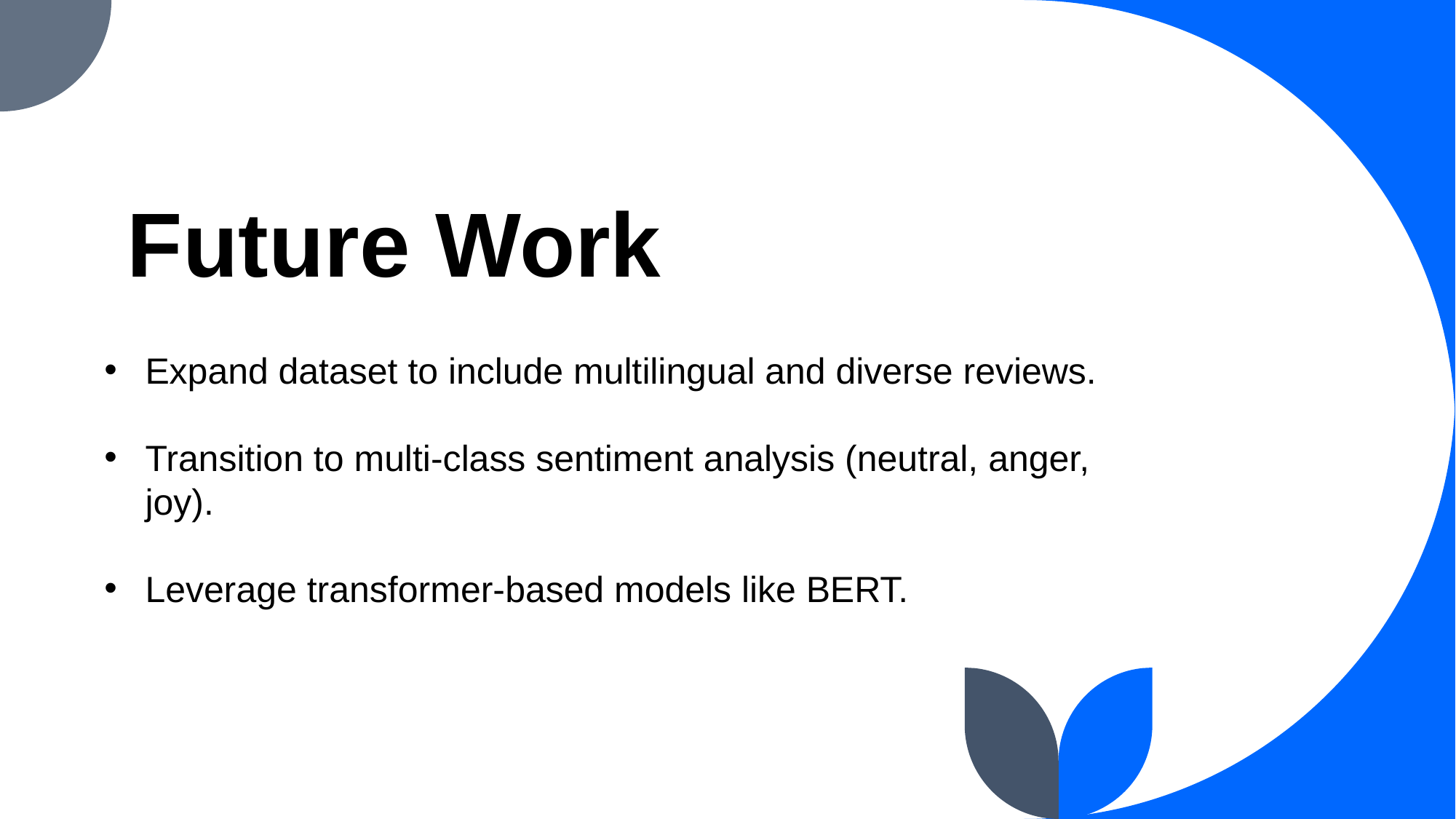

# Future Work
Expand dataset to include multilingual and diverse reviews.

Transition to multi-class sentiment analysis (neutral, anger, joy).

Leverage transformer-based models like BERT.